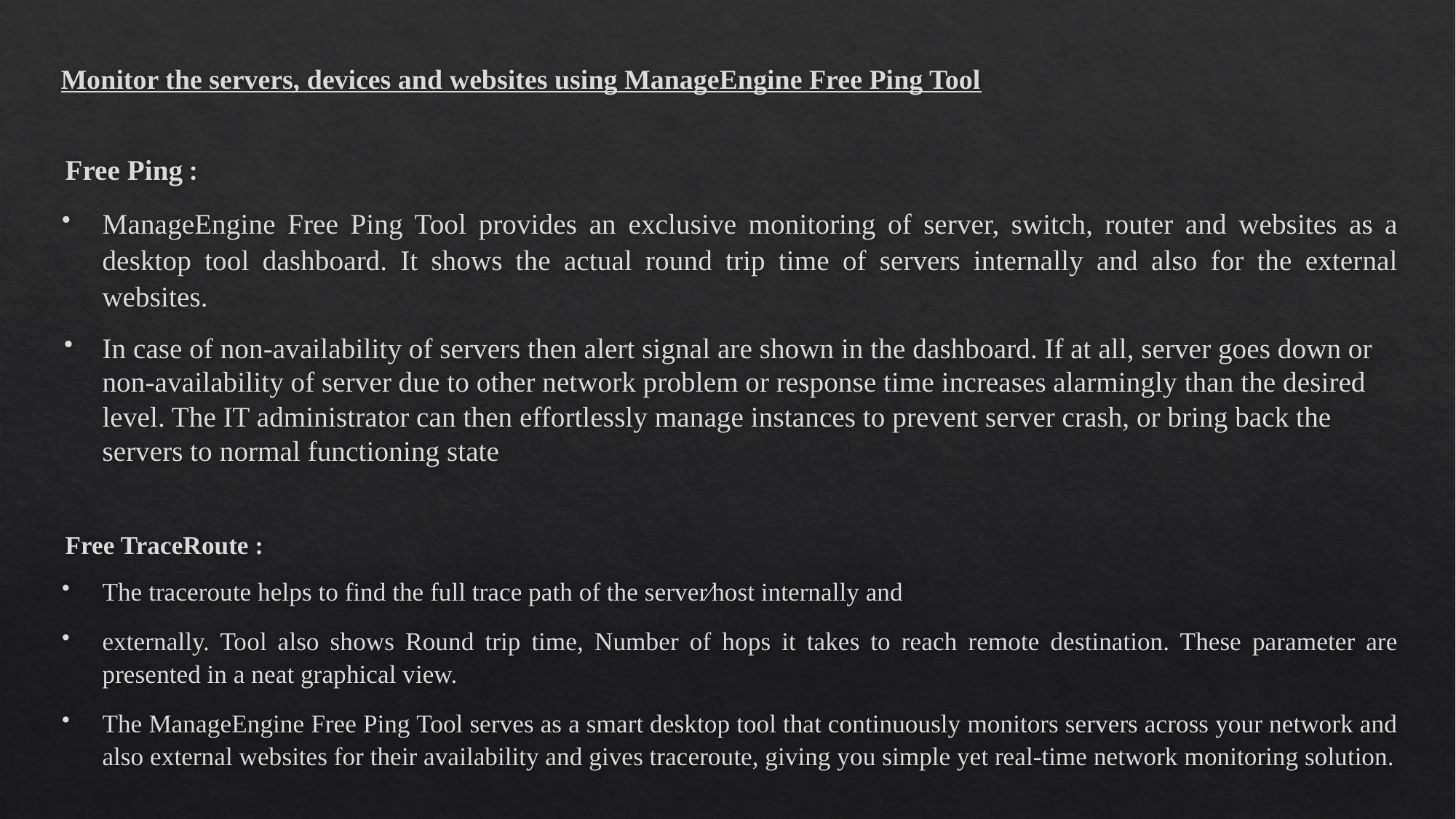

# Monitor the servers, devices and websites using ManageEngine Free Ping Tool
Free Ping :
ManageEngine Free Ping Tool provides an exclusive monitoring of server, switch, router and websites as a desktop tool dashboard. It shows the actual round trip time of servers internally and also for the external websites.
In case of non-availability of servers then alert signal are shown in the dashboard. If at all, server goes down or non-availability of server due to other network problem or response time increases alarmingly than the desired level. The IT administrator can then effortlessly manage instances to prevent server crash, or bring back the servers to normal functioning state

Free TraceRoute :
The traceroute helps to find the full trace path of the server⁄host internally and
externally. Tool also shows Round trip time, Number of hops it takes to reach remote destination. These parameter are presented in a neat graphical view.
The ManageEngine Free Ping Tool serves as a smart desktop tool that continuously monitors servers across your network and also external websites for their availability and gives traceroute, giving you simple yet real-time network monitoring solution.